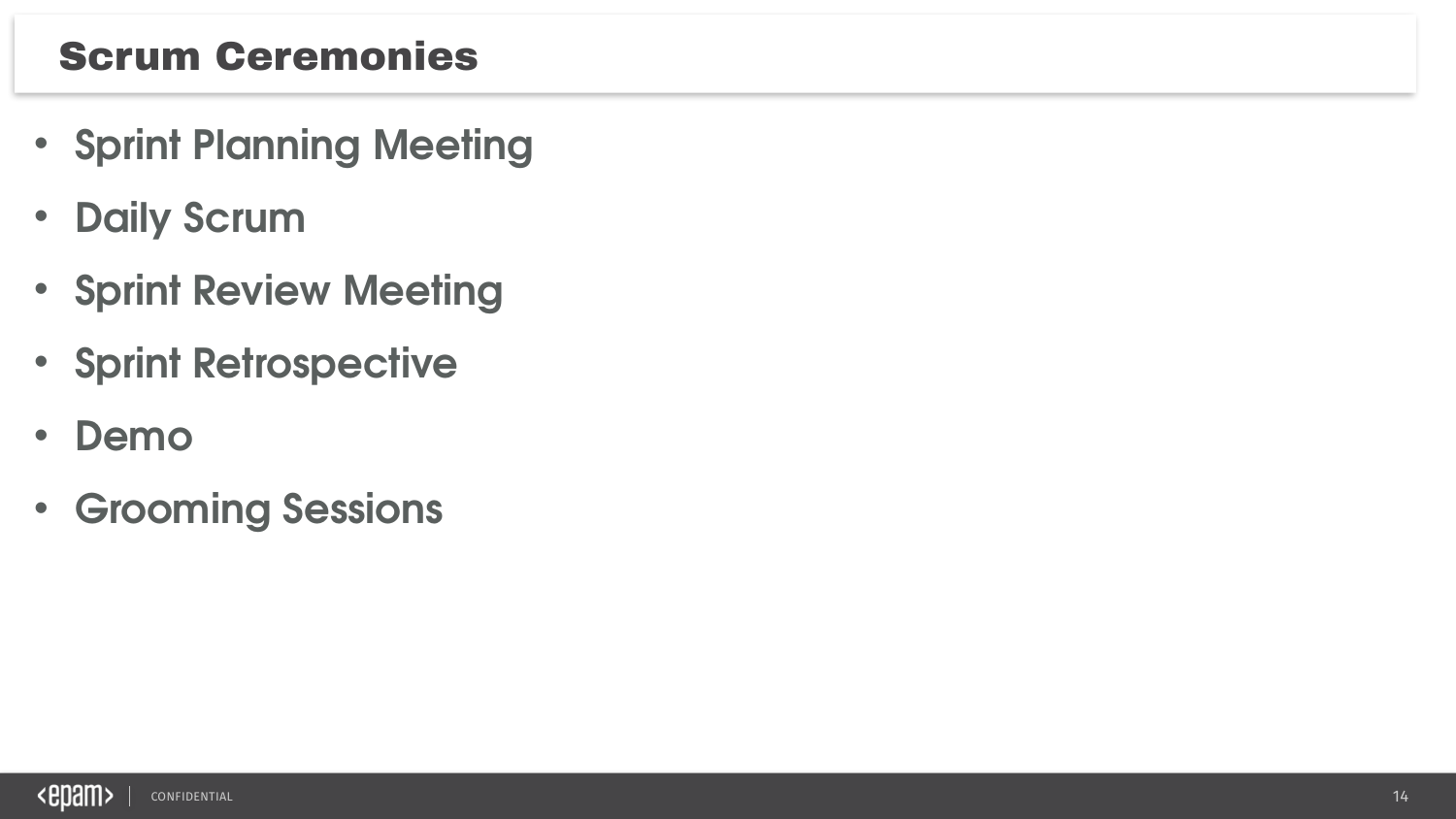

# Scrum Ceremonies
Sprint Planning Meeting
Daily Scrum
Sprint Review Meeting
Sprint Retrospective
Demo
Grooming Sessions